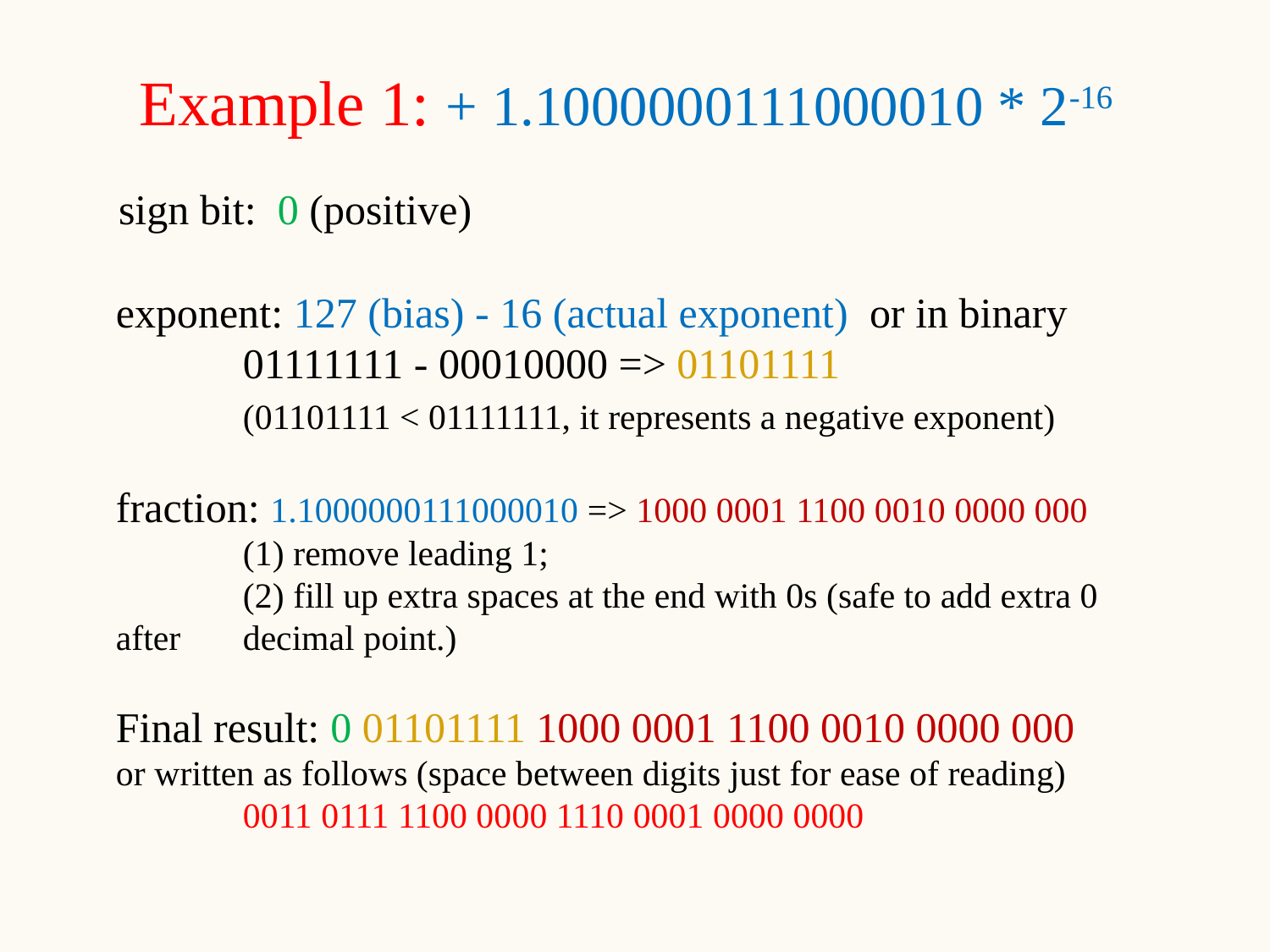

# Example 1: + 1.1000000111000010 * 2-16
 sign bit:  0 (positive)

exponent: 127 (bias) - 16 (actual exponent)  or in binary
	01111111 - 00010000 => 01101111
	(01101111 < 01111111, it represents a negative exponent)

fraction: 1.1000000111000010 => 1000 0001 1100 0010 0000 000
	(1) remove leading 1;
	(2) fill up extra spaces at the end with 0s (safe to add extra 0 after 	decimal point.)

Final result: 0 01101111 1000 0001 1100 0010 0000 000
or written as follows (space between digits just for ease of reading)
	0011 0111 1100 0000 1110 0001 0000 0000